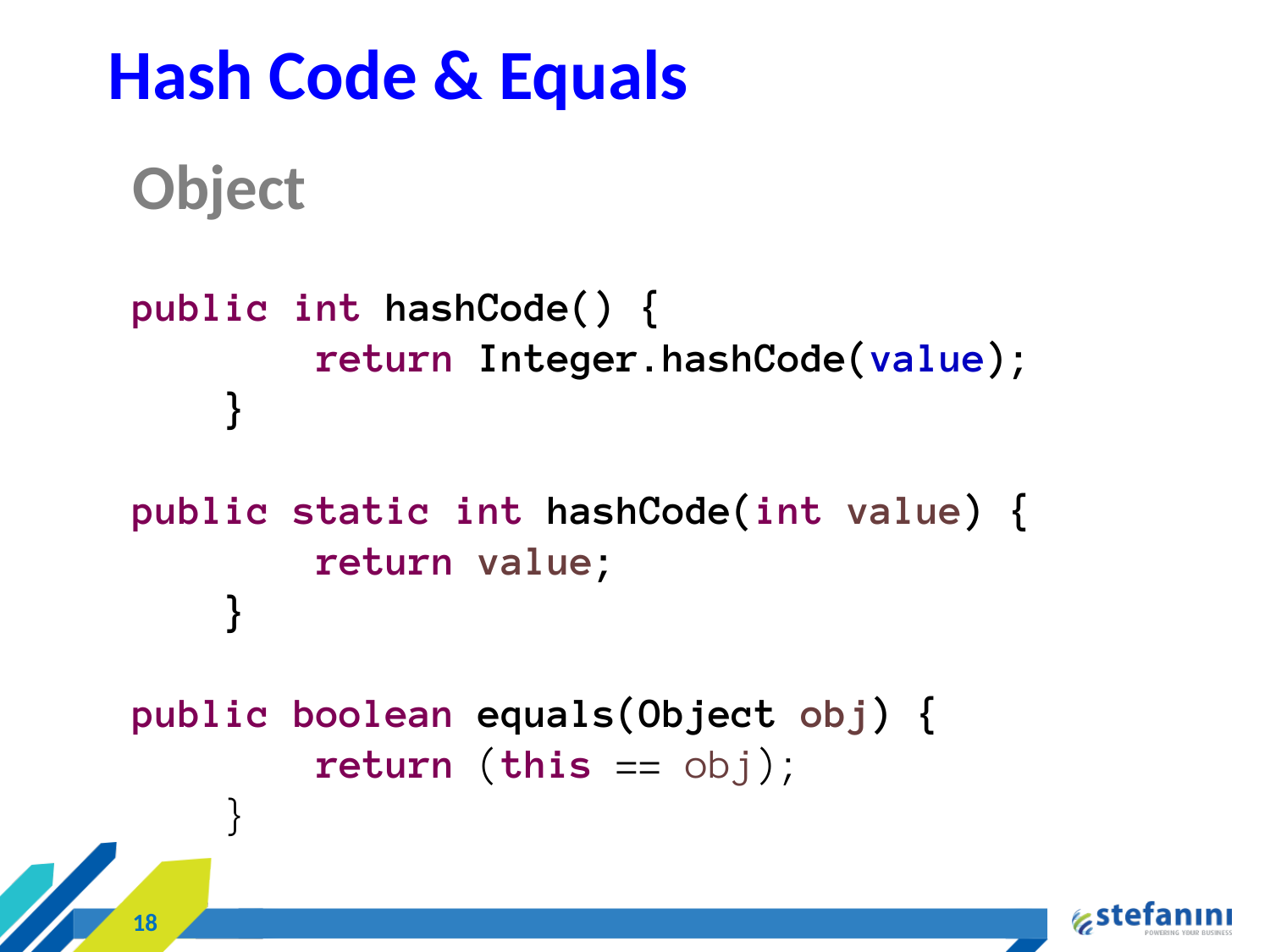

Hash Code & Equals
Object

public int hashCode() {
        return Integer.hashCode(value);
    }

public static int hashCode(int value) {
        return value;
    }

public boolean equals(Object obj) {
        return (this == obj);
    }
18